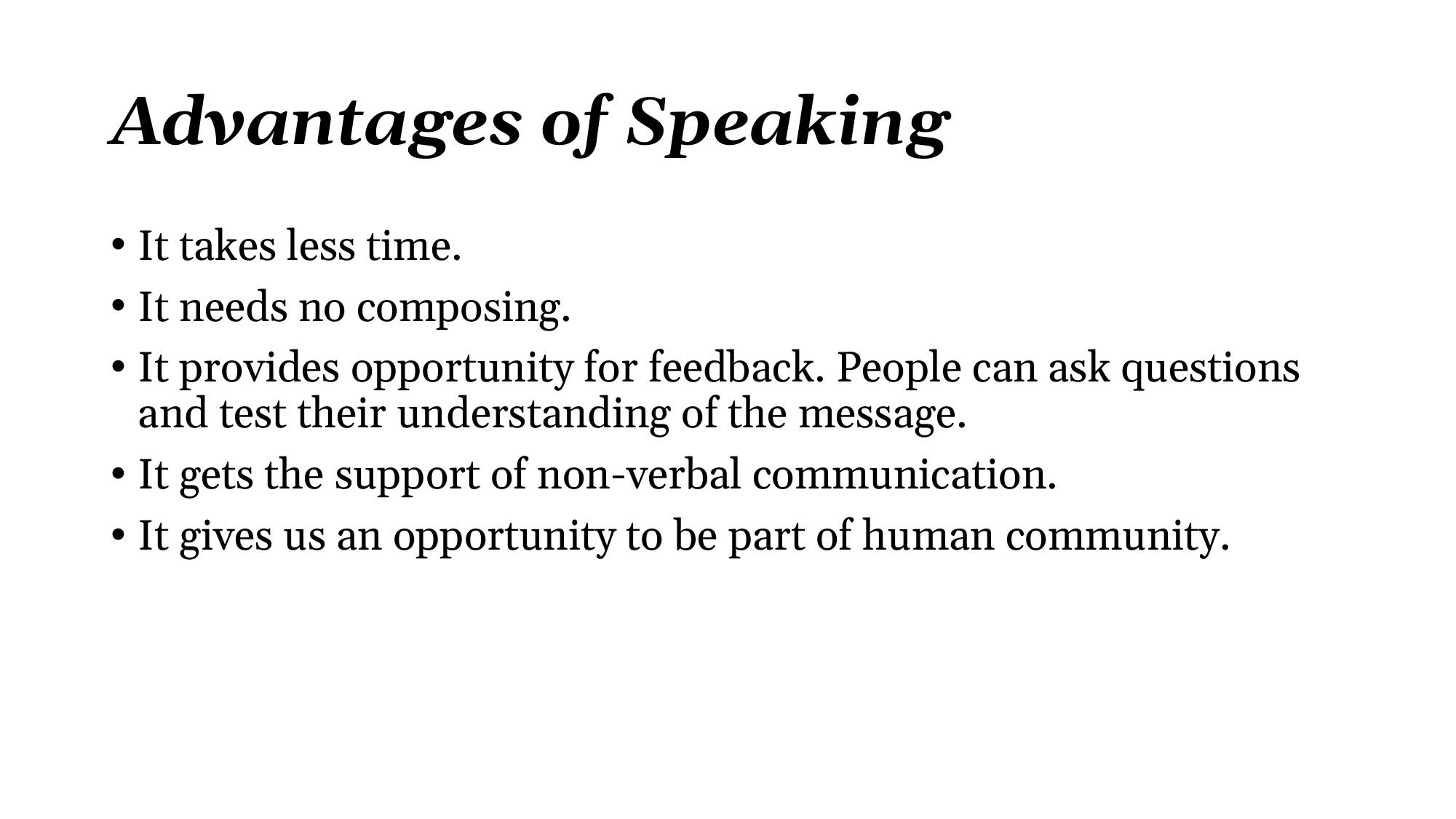

# Advantages of Speaking
It takes less time.
It needs no composing.
It provides opportunity for feedback. People can ask questions and test their understanding of the message.
It gets the support of non-verbal communication.
It gives us an opportunity to be part of human community.